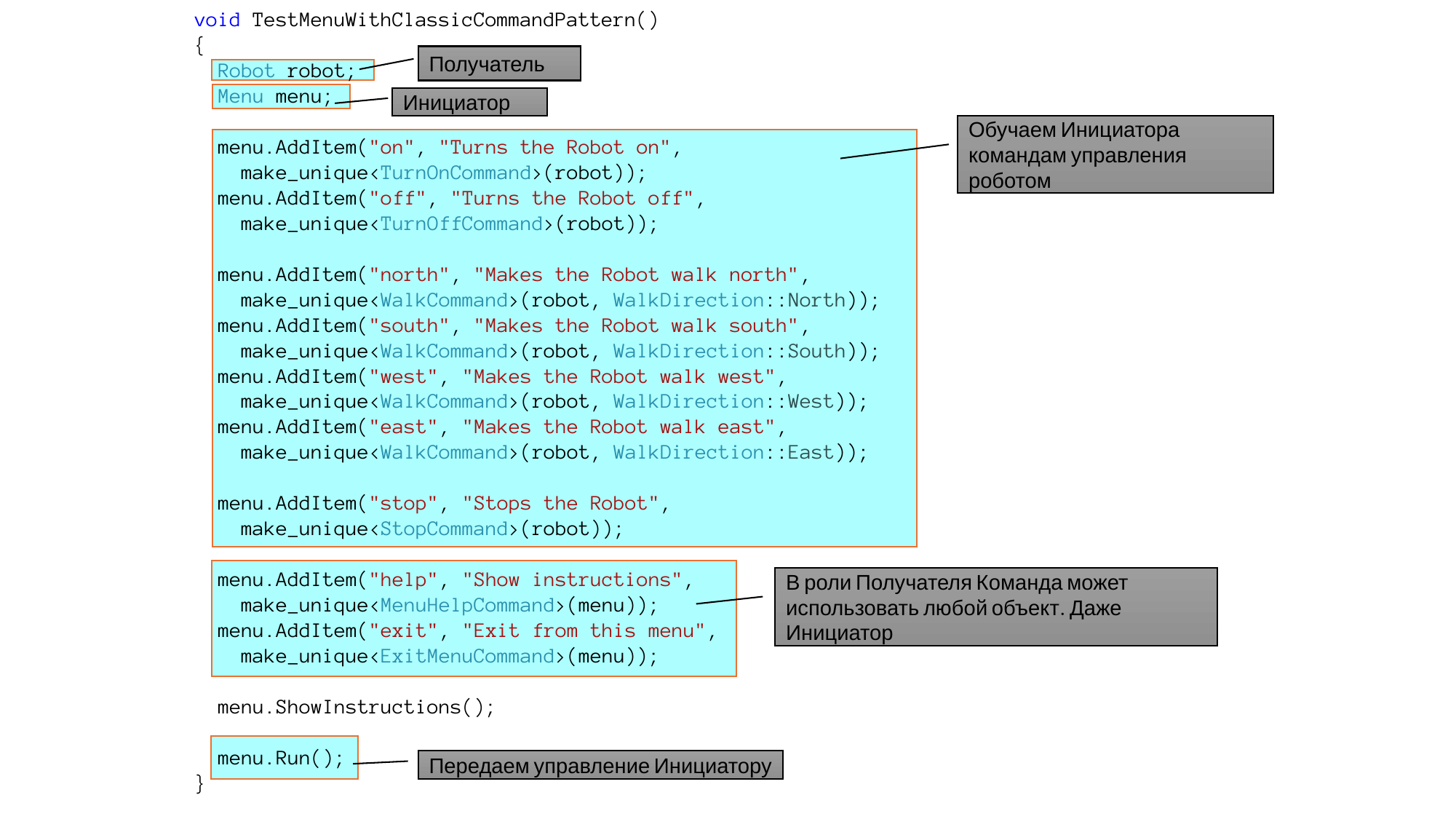

void TestMenuWithClassicCommandPattern()
{
  Robot robot;
  Menu menu;

  menu.AddItem("on", "Turns the Robot on",
    make_unique<TurnOnCommand>(robot));
  menu.AddItem("off", "Turns the Robot off",
    make_unique<TurnOffCommand>(robot));

  menu.AddItem("north", "Makes the Robot walk north",
    make_unique<WalkCommand>(robot, WalkDirection::North));
  menu.AddItem("south", "Makes the Robot walk south",
    make_unique<WalkCommand>(robot, WalkDirection::South));
  menu.AddItem("west", "Makes the Robot walk west",
    make_unique<WalkCommand>(robot, WalkDirection::West));
  menu.AddItem("east", "Makes the Robot walk east",
    make_unique<WalkCommand>(robot, WalkDirection::East));

  menu.AddItem("stop", "Stops the Robot",
    make_unique<StopCommand>(robot));

  menu.AddItem("help", "Show instructions",
    make_unique<MenuHelpCommand>(menu));
  menu.AddItem("exit", "Exit from this menu",
    make_unique<ExitMenuCommand>(menu));

  menu.ShowInstructions();

  menu.Run();
}
Получатель

Инициатор
Обучаем Инициатора командам управления роботом

В роли Получателя Команда может использовать любой объект. Даже Инициатор

Передаем управление Инициатору